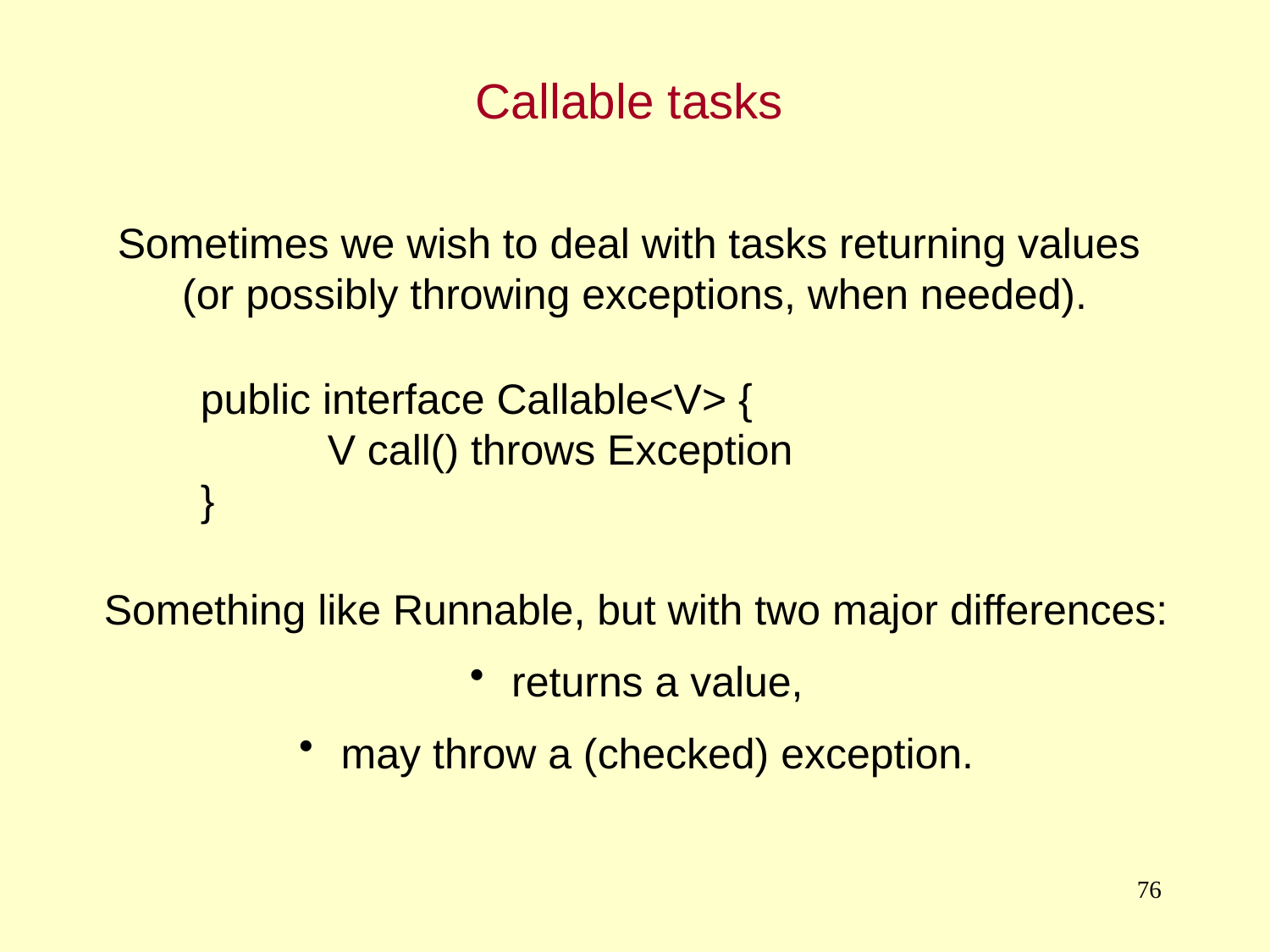

Callable tasks
Sometimes we wish to deal with tasks returning values
(or possibly throwing exceptions, when needed).
public interface Callable<V> {
	V call() throws Exception
}
Something like Runnable, but with two major differences:
 returns a value,
 may throw a (checked) exception.
76